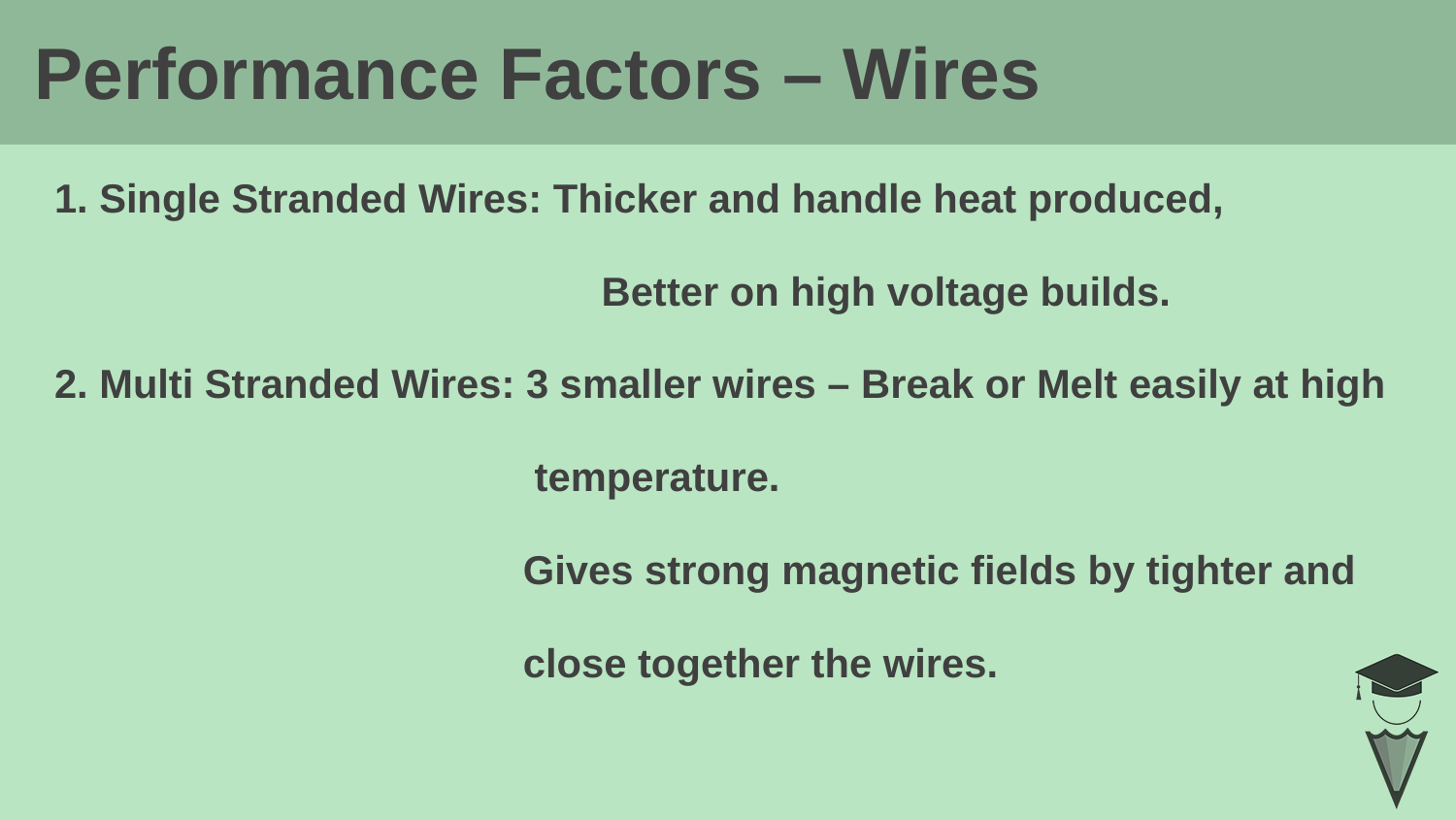

Performance Factors – Wires
# 1. Single Stranded Wires: Thicker and handle heat produced,
                                                 Better on high voltage builds.
2. Multi Stranded Wires: 3 smaller wires – Break or Melt easily at high
                                           temperature.
                                          Gives strong magnetic fields by tighter and
                                          close together the wires.